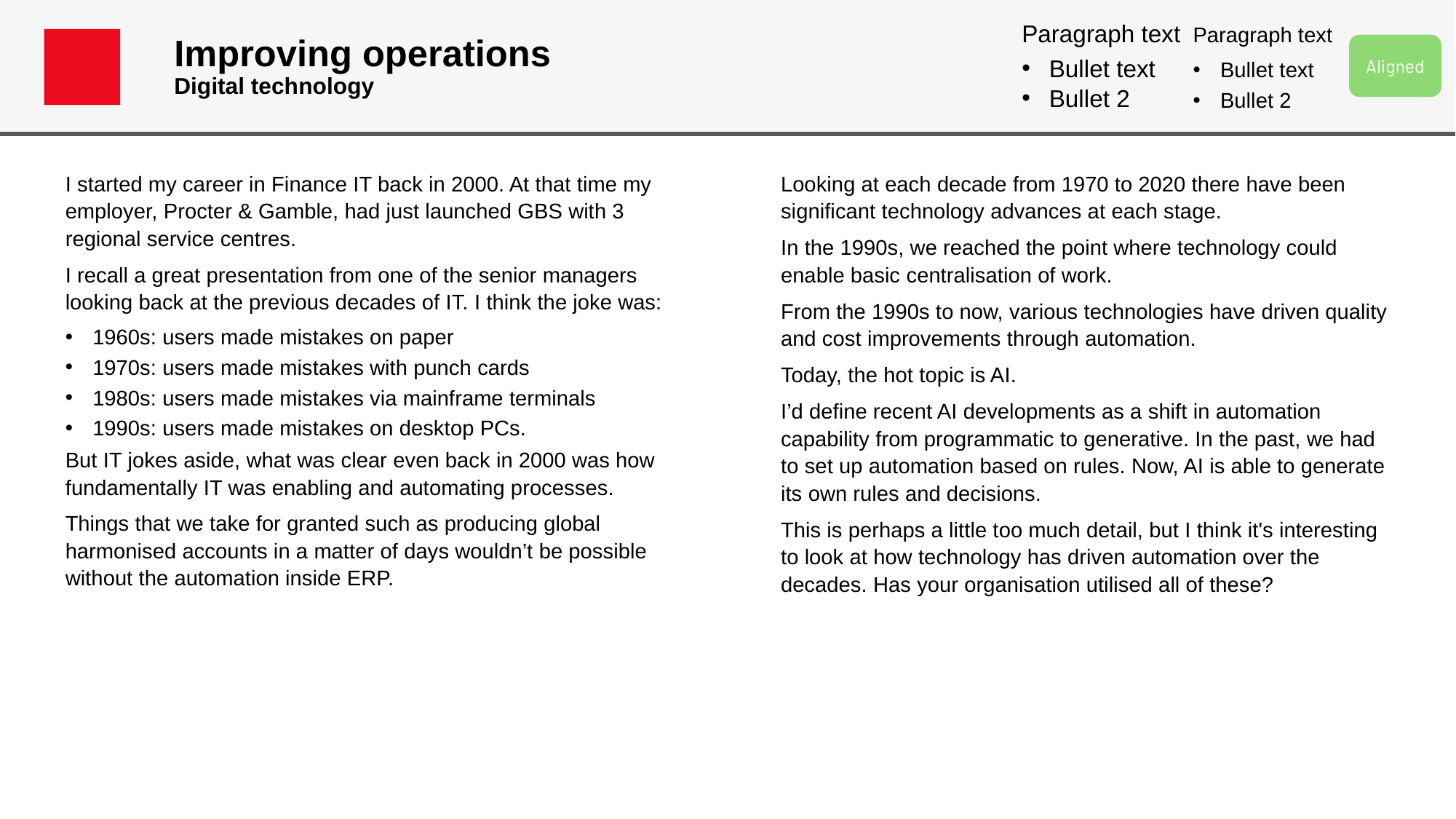

Paragraph text
Bullet text
Bullet 2
Paragraph text
Bullet text
Bullet 2
# Improving operations Digital technology
Aligned
I started my career in Finance IT back in 2000. At that time my employer, Procter & Gamble, had just launched GBS with 3 regional service centres.
I recall a great presentation from one of the senior managers looking back at the previous decades of IT. I think the joke was:
1960s: users made mistakes on paper
1970s: users made mistakes with punch cards
1980s: users made mistakes via mainframe terminals
1990s: users made mistakes on desktop PCs.
But IT jokes aside, what was clear even back in 2000 was how fundamentally IT was enabling and automating processes.
Things that we take for granted such as producing global harmonised accounts in a matter of days wouldn’t be possible without the automation inside ERP.
Looking at each decade from 1970 to 2020 there have been significant technology advances at each stage.
In the 1990s, we reached the point where technology could enable basic centralisation of work.
From the 1990s to now, various technologies have driven quality and cost improvements through automation.
Today, the hot topic is AI.
I’d define recent AI developments as a shift in automation capability from programmatic to generative. In the past, we had to set up automation based on rules. Now, AI is able to generate its own rules and decisions.
This is perhaps a little too much detail, but I think it's interesting to look at how technology has driven automation over the decades. Has your organisation utilised all of these?